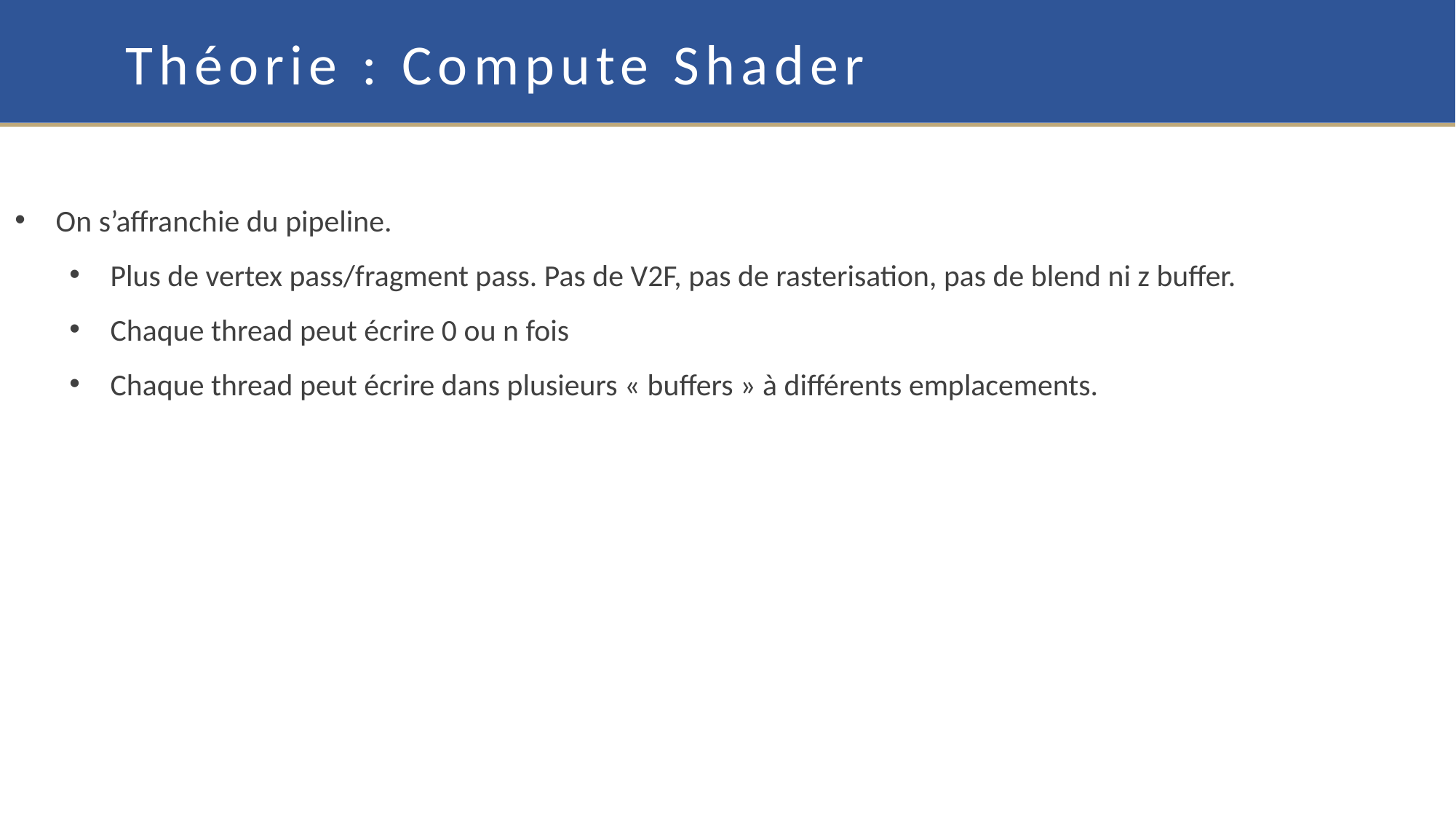

Théorie : Compute Shader

On s’affranchie du pipeline.
Plus de vertex pass/fragment pass. Pas de V2F, pas de rasterisation, pas de blend ni z buffer.
Chaque thread peut écrire 0 ou n fois
Chaque thread peut écrire dans plusieurs « buffers » à différents emplacements.